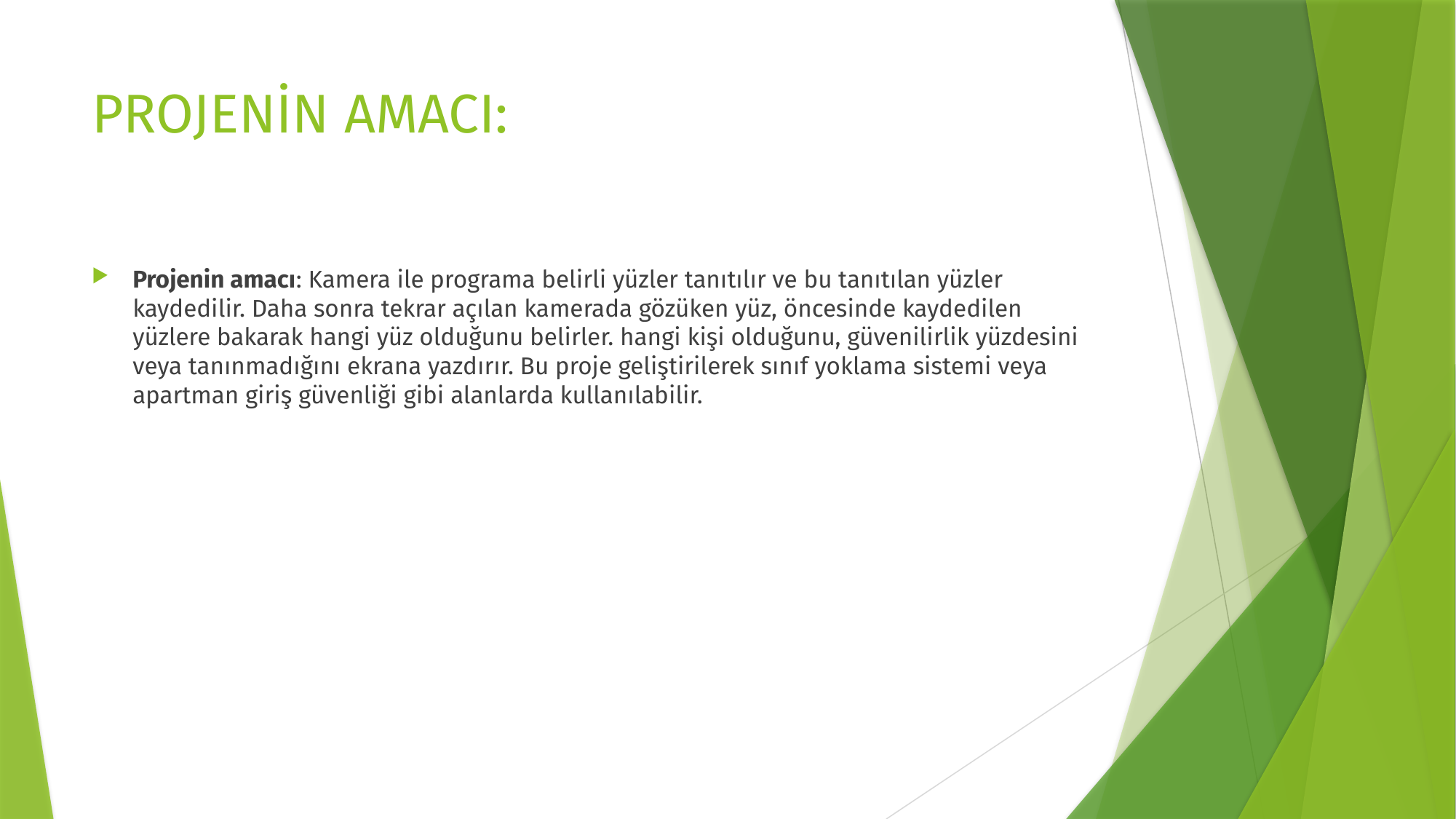

# PROJENİN AMACI:
Projenin amacı: Kamera ile programa belirli yüzler tanıtılır ve bu tanıtılan yüzler kaydedilir. Daha sonra tekrar açılan kamerada gözüken yüz, öncesinde kaydedilen yüzlere bakarak hangi yüz olduğunu belirler. hangi kişi olduğunu, güvenilirlik yüzdesini veya tanınmadığını ekrana yazdırır. Bu proje geliştirilerek sınıf yoklama sistemi veya apartman giriş güvenliği gibi alanlarda kullanılabilir.